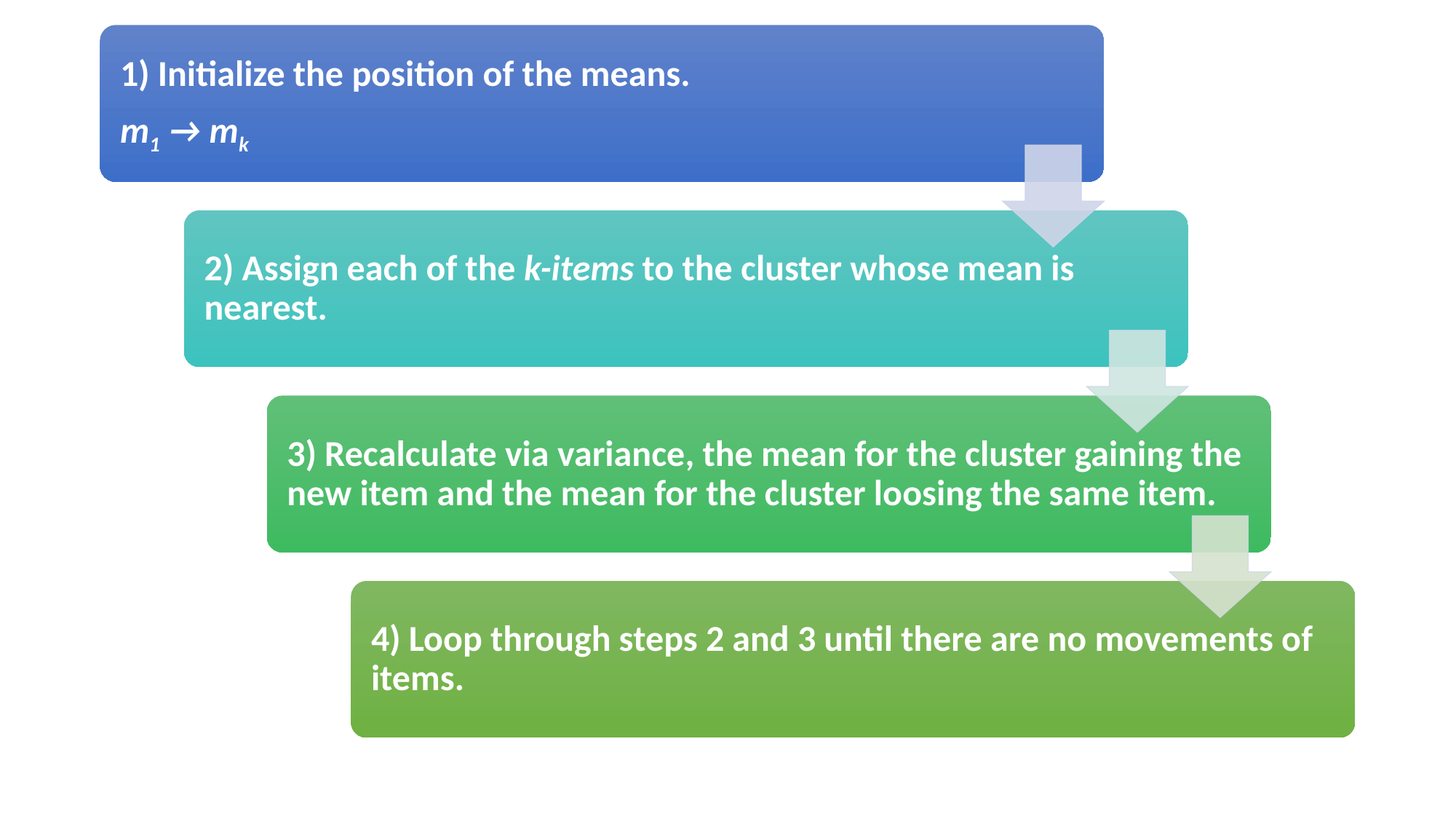

1) Initialize the position of the means.
m1 → mk
2) Assign each of the k-items to the cluster whose mean is nearest.
3) Recalculate via variance, the mean for the cluster gaining the new item and the mean for the cluster loosing the same item.
4) Loop through steps 2 and 3 until there are no movements of items.